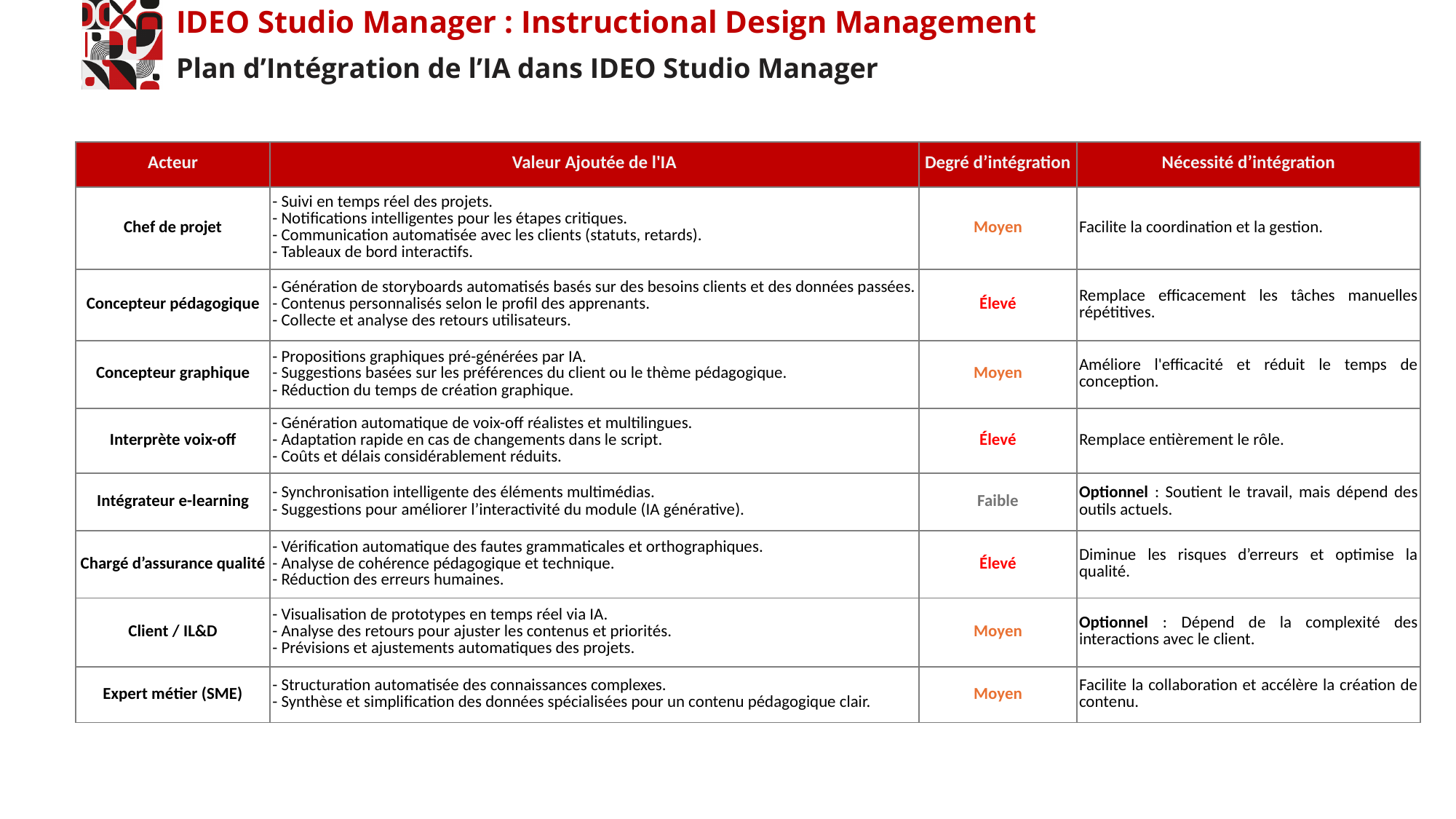

# IDEO Studio Manager : Instructional Design Management
Plan d’Intégration de l’IA dans IDEO Studio Manager
| Acteur | Valeur Ajoutée de l'IA | Degré d’intégration | Nécessité d’intégration |
| --- | --- | --- | --- |
| Chef de projet | - Suivi en temps réel des projets. - Notifications intelligentes pour les étapes critiques. - Communication automatisée avec les clients (statuts, retards). - Tableaux de bord interactifs. | Moyen | Facilite la coordination et la gestion. |
| Concepteur pédagogique | - Génération de storyboards automatisés basés sur des besoins clients et des données passées. - Contenus personnalisés selon le profil des apprenants. - Collecte et analyse des retours utilisateurs. | Élevé | Remplace efficacement les tâches manuelles répétitives. |
| Concepteur graphique | - Propositions graphiques pré-générées par IA. - Suggestions basées sur les préférences du client ou le thème pédagogique. - Réduction du temps de création graphique. | Moyen | Améliore l'efficacité et réduit le temps de conception. |
| Interprète voix-off | - Génération automatique de voix-off réalistes et multilingues. - Adaptation rapide en cas de changements dans le script. - Coûts et délais considérablement réduits. | Élevé | Remplace entièrement le rôle. |
| Intégrateur e-learning | - Synchronisation intelligente des éléments multimédias. - Suggestions pour améliorer l’interactivité du module (IA générative). | Faible | Optionnel : Soutient le travail, mais dépend des outils actuels. |
| Chargé d’assurance qualité | - Vérification automatique des fautes grammaticales et orthographiques. - Analyse de cohérence pédagogique et technique. - Réduction des erreurs humaines. | Élevé | Diminue les risques d’erreurs et optimise la qualité. |
| Client / IL&D | - Visualisation de prototypes en temps réel via IA. - Analyse des retours pour ajuster les contenus et priorités. - Prévisions et ajustements automatiques des projets. | Moyen | Optionnel : Dépend de la complexité des interactions avec le client. |
| Expert métier (SME) | - Structuration automatisée des connaissances complexes. - Synthèse et simplification des données spécialisées pour un contenu pédagogique clair. | Moyen | Facilite la collaboration et accélère la création de contenu. |